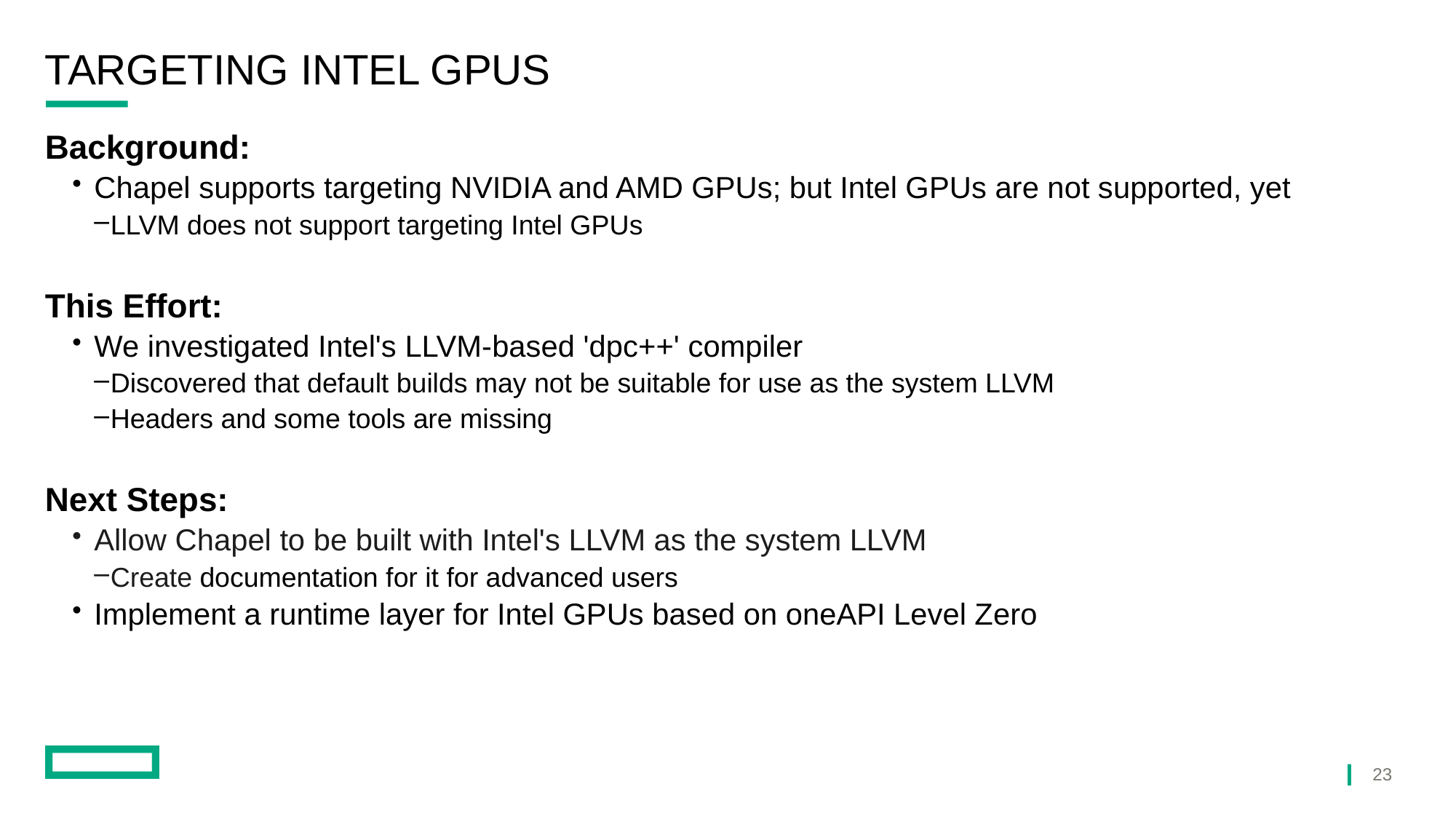

# Targeting Intel GPUs
Background:
Chapel supports targeting NVIDIA and AMD GPUs; but Intel GPUs are not supported, yet
LLVM does not support targeting Intel GPUs

This Effort:
We investigated Intel's LLVM-based 'dpc++' compiler
Discovered that default builds may not be suitable for use as the system LLVM
Headers and some tools are missing

Next Steps:
Allow Chapel to be built with Intel's LLVM as the system LLVM
Create documentation for it for advanced users
Implement a runtime layer for Intel GPUs based on oneAPI Level Zero

23